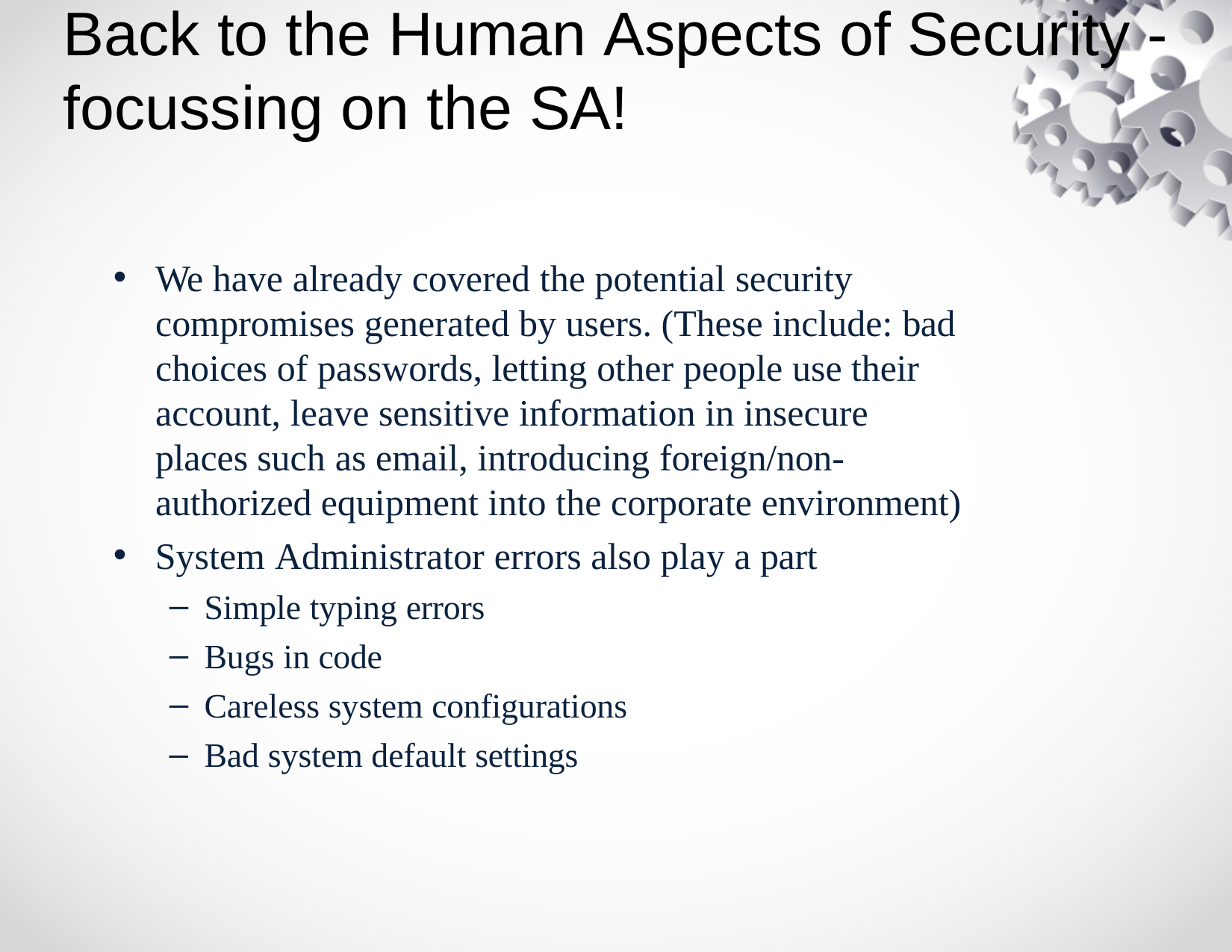

# Back to the Human Aspects of Security -focussing on the SA!
We have already covered the potential security compromises generated by users. (These include: bad choices of passwords, letting other people use their account, leave sensitive information in insecure places such as email, introducing foreign/non-authorized equipment into the corporate environment)
System Administrator errors also play a part
Simple typing errors
Bugs in code
Careless system configurations
Bad system default settings